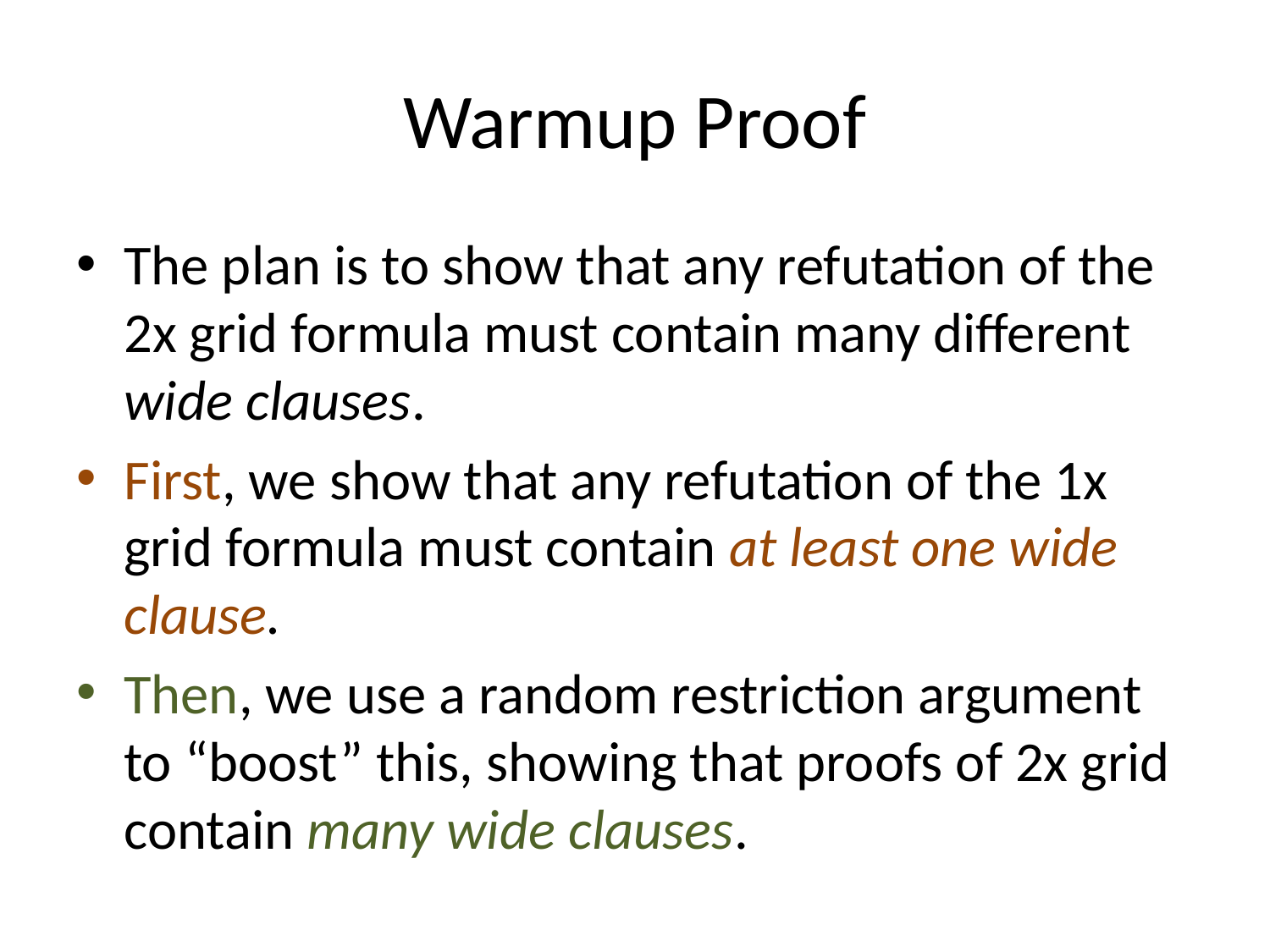

# Warmup Proof
The plan is to show that any refutation of the
2x grid formula must contain many different wide clauses.
First, we show that any refutation of the 1x grid formula must contain at least one wide clause.
Then, we use a random restriction argument to “boost” this, showing that proofs of 2x grid contain many wide clauses.